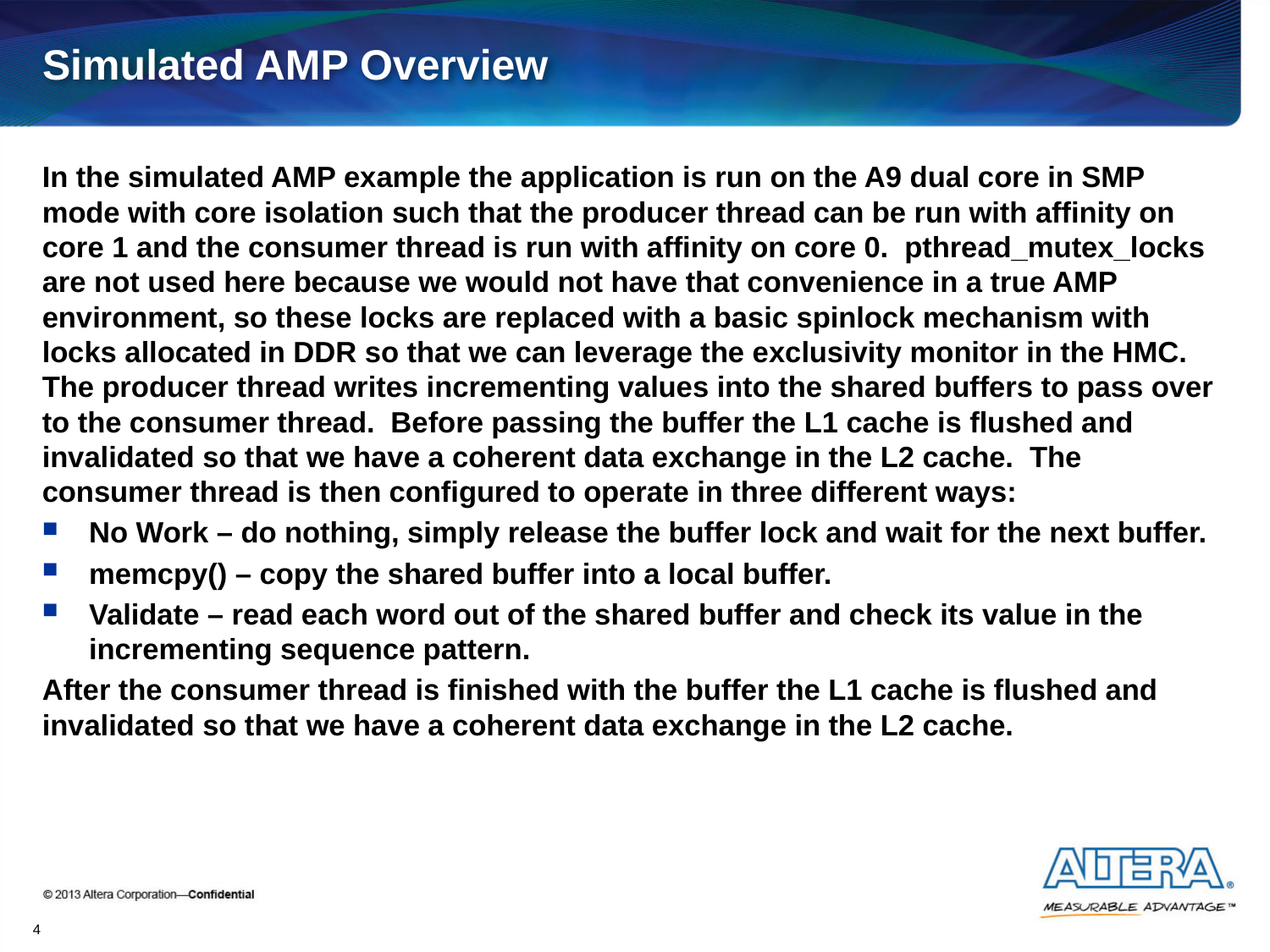

# Simulated AMP Overview
In the simulated AMP example the application is run on the A9 dual core in SMP mode with core isolation such that the producer thread can be run with affinity on core 1 and the consumer thread is run with affinity on core 0.  pthread_mutex_locks are not used here because we would not have that convenience in a true AMP environment, so these locks are replaced with a basic spinlock mechanism with locks allocated in DDR so that we can leverage the exclusivity monitor in the HMC.  The producer thread writes incrementing values into the shared buffers to pass over to the consumer thread.  Before passing the buffer the L1 cache is flushed and invalidated so that we have a coherent data exchange in the L2 cache.  The consumer thread is then configured to operate in three different ways:
No Work – do nothing, simply release the buffer lock and wait for the next buffer.
memcpy() – copy the shared buffer into a local buffer.
Validate – read each word out of the shared buffer and check its value in the incrementing sequence pattern.
After the consumer thread is finished with the buffer the L1 cache is flushed and invalidated so that we have a coherent data exchange in the L2 cache.
4